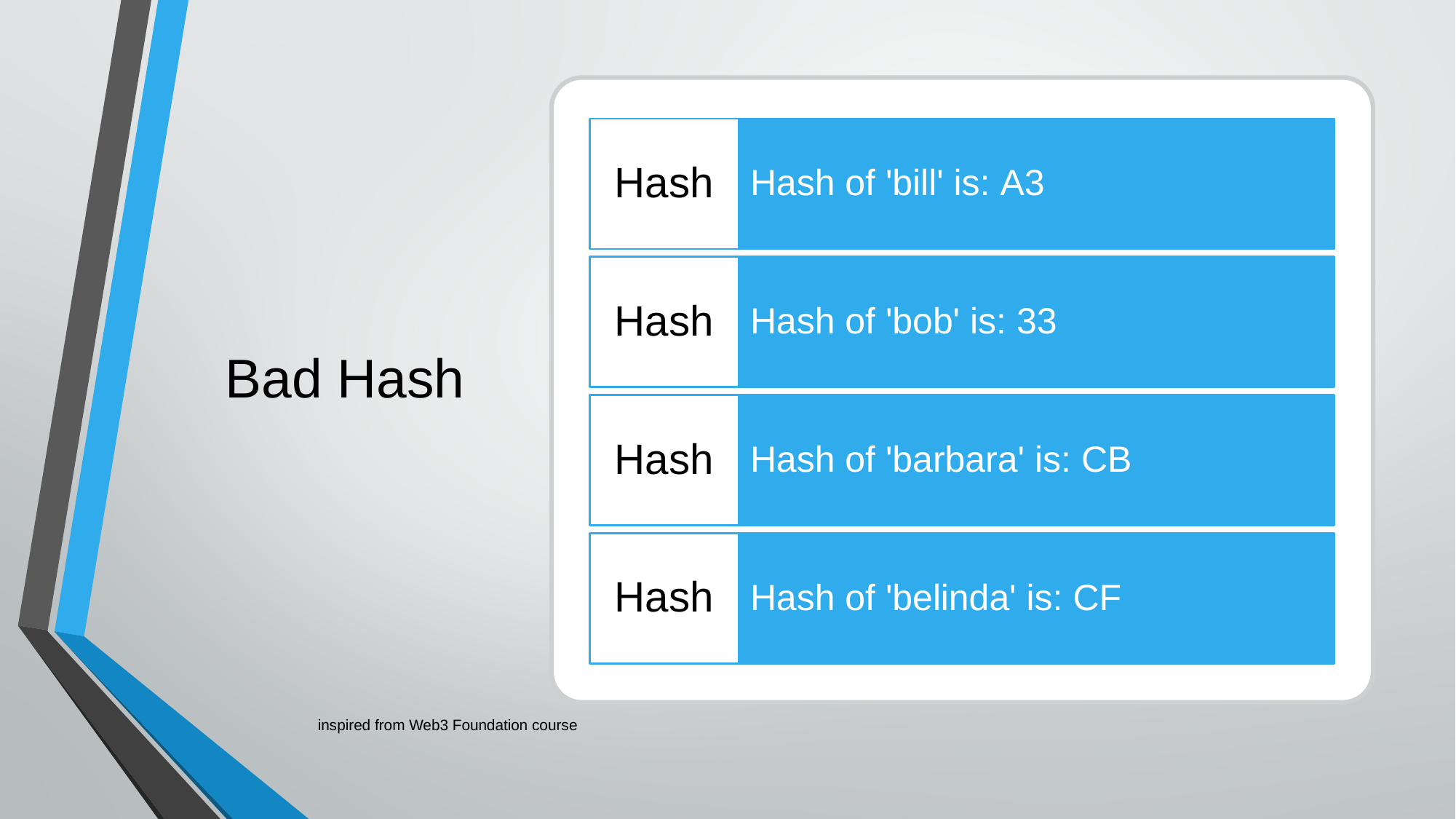

Hash of 'bill' is: A3
Hash
Hash of 'bob' is: 33
Hash
Hash of 'barbara' is: CB
Hash
Hash of 'belinda' is: CF
Hash
# Bad Hash
inspired from Web3 Foundation course